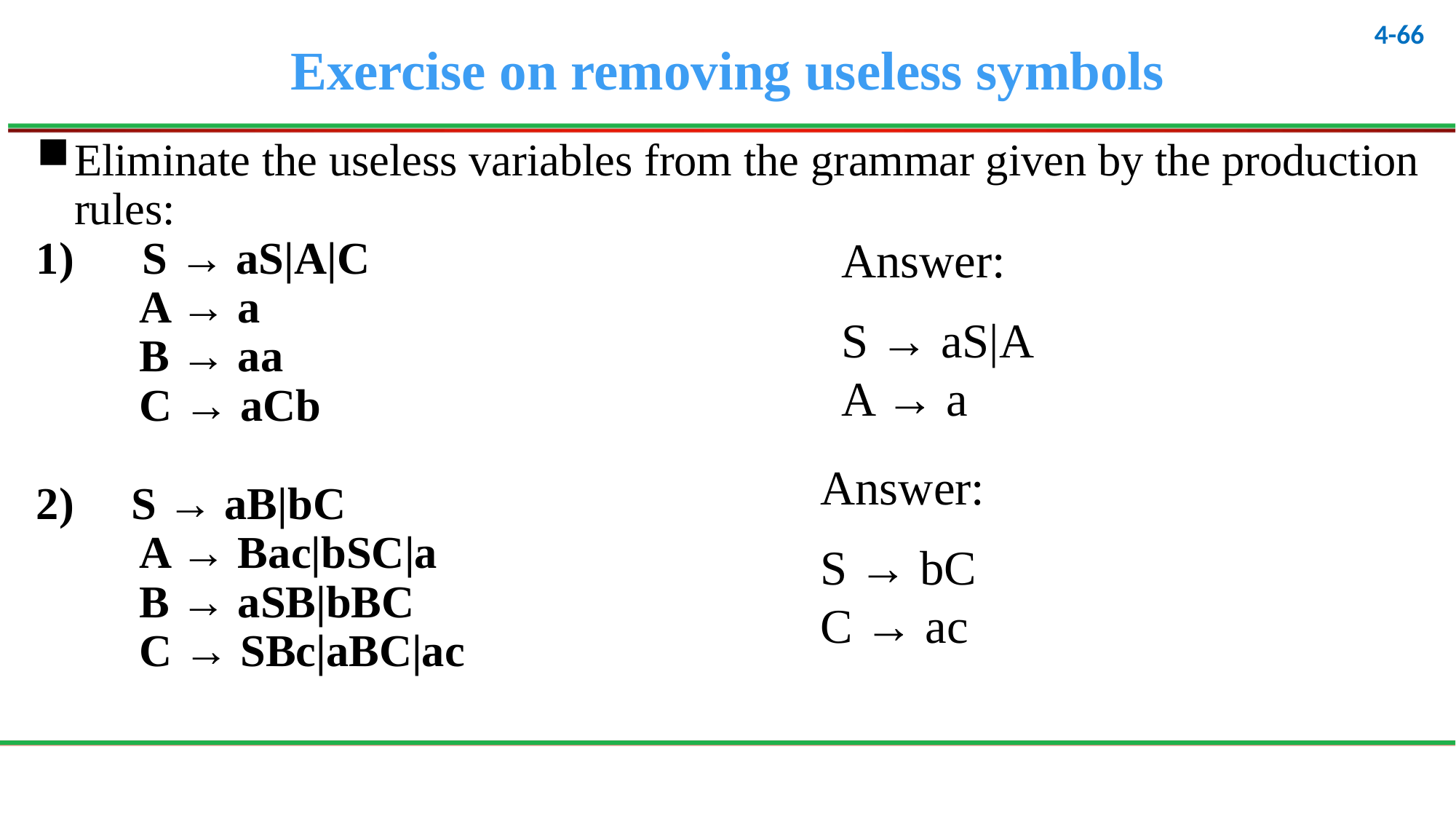

# Exercise on removing useless symbols
Eliminate the useless variables from the grammar given by the production rules:
1)      S → aS|A|C
         A → a
         B → aa
         C → aCb

2)     S → aB|bC
         A → Bac|bSC|a
         B → aSB|bBC
         C → SBc|aBC|ac

Answer:

S → aS|A
A → a
Answer:

S → bC
C → ac
66